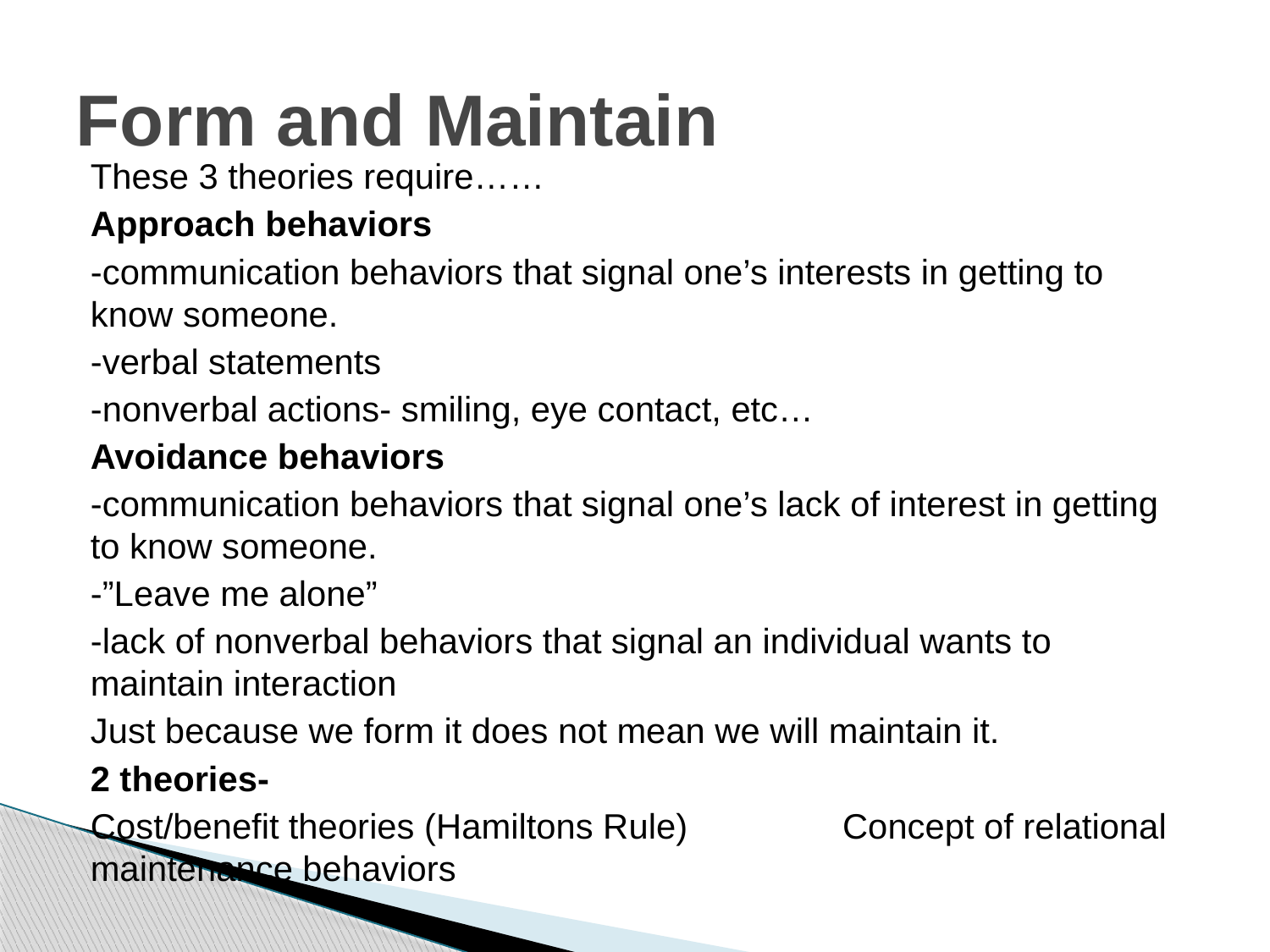

# Form and Maintain
These 3 theories require……
Approach behaviors
-communication behaviors that signal one’s interests in getting to know someone.
-verbal statements
-nonverbal actions- smiling, eye contact, etc…
Avoidance behaviors
-communication behaviors that signal one’s lack of interest in getting to know someone.
-”Leave me alone”
-lack of nonverbal behaviors that signal an individual wants to maintain interaction
Just because we form it does not mean we will maintain it.
2 theories-
	Cost/benefit theories (Hamiltons Rule)		   	Concept of relational maintenance behaviors